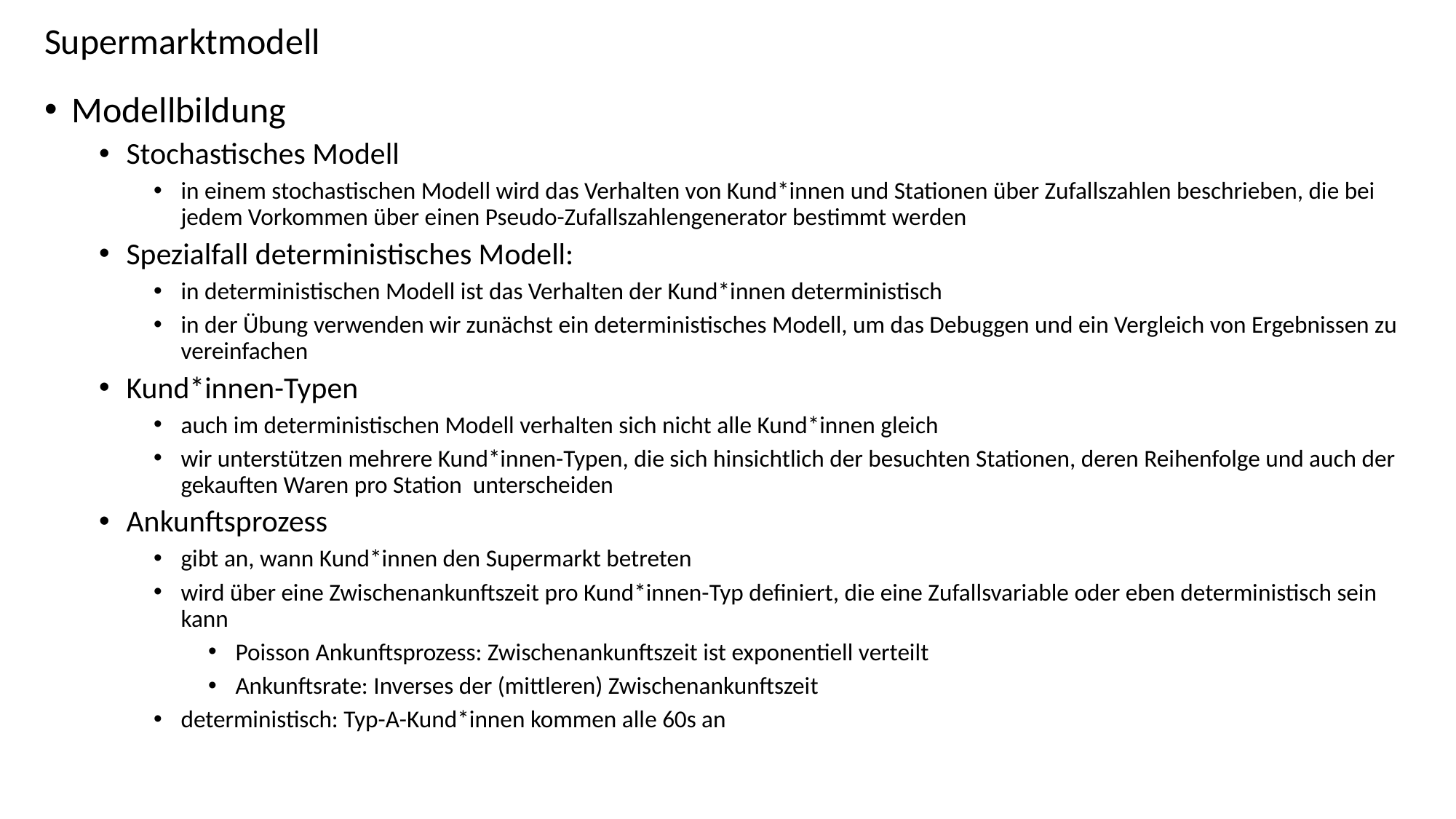

# Supermarktmodell
Modellbildung
Stochastisches Modell
in einem stochastischen Modell wird das Verhalten von Kund*innen und Stationen über Zufallszahlen beschrieben, die bei jedem Vorkommen über einen Pseudo-Zufallszahlengenerator bestimmt werden
Spezialfall deterministisches Modell:
in deterministischen Modell ist das Verhalten der Kund*innen deterministisch
in der Übung verwenden wir zunächst ein deterministisches Modell, um das Debuggen und ein Vergleich von Ergebnissen zu vereinfachen
Kund*innen-Typen
auch im deterministischen Modell verhalten sich nicht alle Kund*innen gleich
wir unterstützen mehrere Kund*innen-Typen, die sich hinsichtlich der besuchten Stationen, deren Reihenfolge und auch der gekauften Waren pro Station  unterscheiden
Ankunftsprozess
gibt an, wann Kund*innen den Supermarkt betreten
wird über eine Zwischenankunftszeit pro Kund*innen-Typ definiert, die eine Zufallsvariable oder eben deterministisch sein kann
Poisson Ankunftsprozess: Zwischenankunftszeit ist exponentiell verteilt
Ankunftsrate: Inverses der (mittleren) Zwischenankunftszeit
deterministisch: Typ-A-Kund*innen kommen alle 60s an